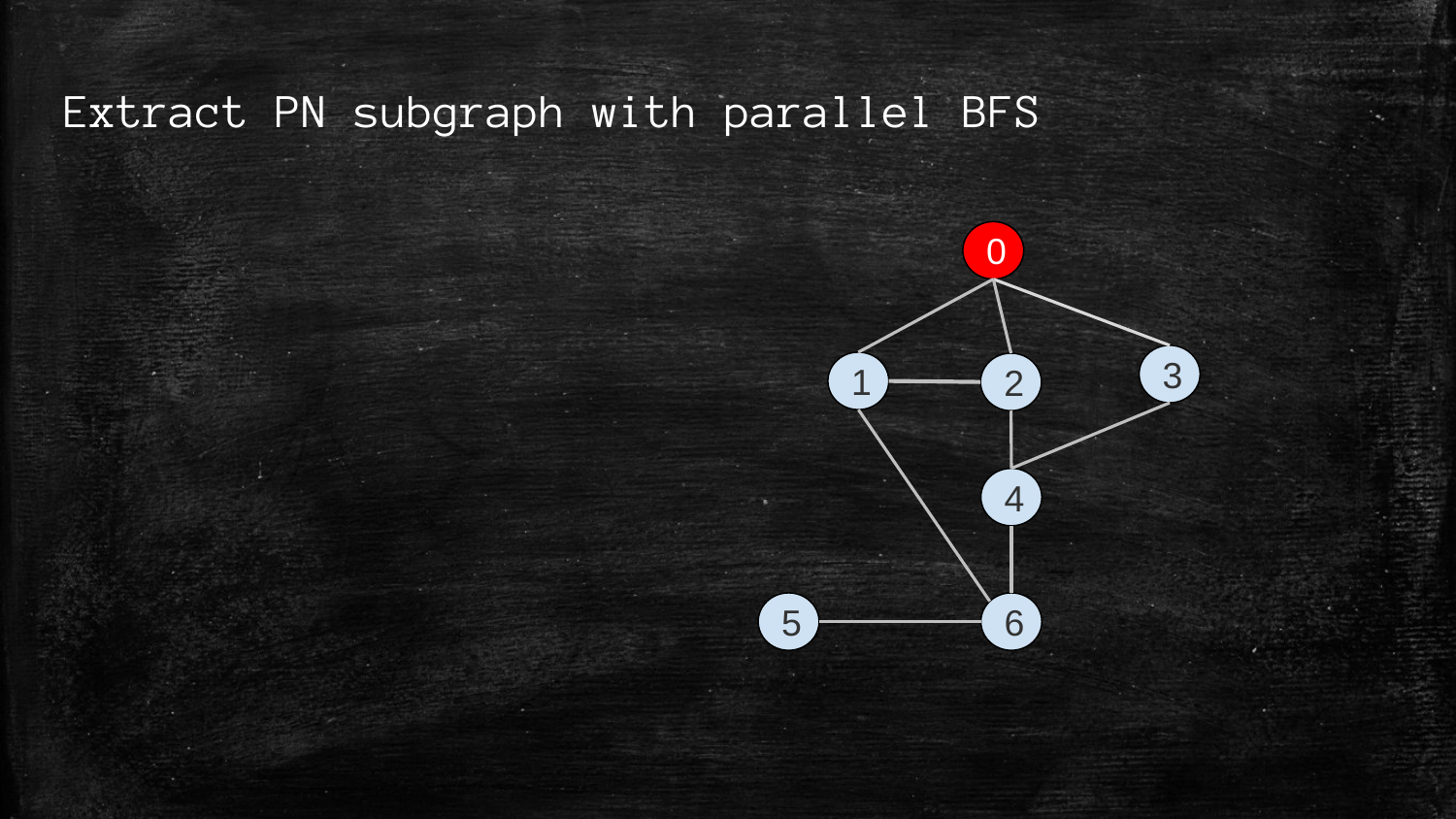

# Extract PN subgraph with parallel BFS

0
3
1
2
4
5
6